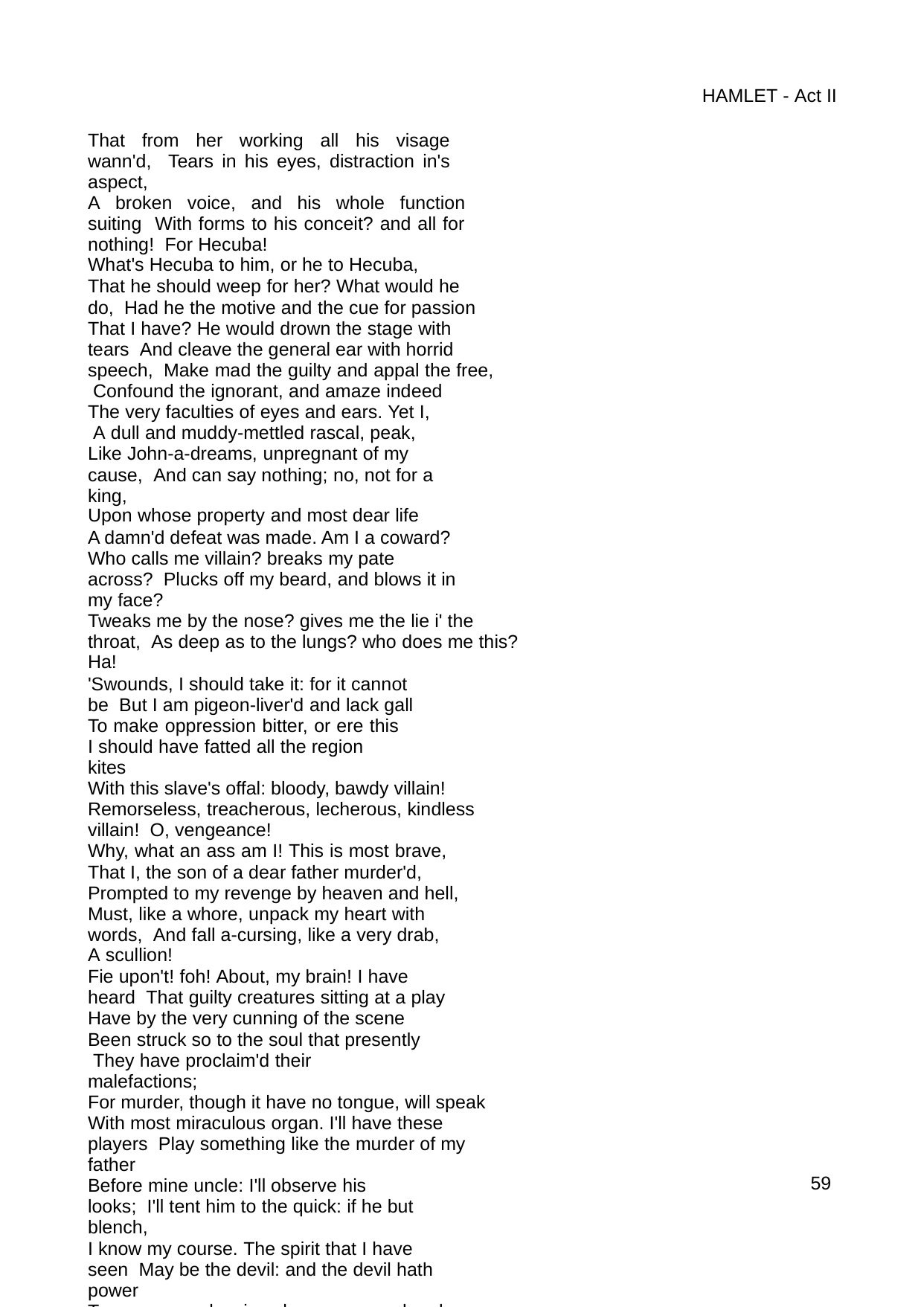

HAMLET - Act II
That from her working all his visage wann'd,  Tears in his eyes, distraction in's aspect,
A broken voice, and his whole function suiting  With forms to his conceit? and all for nothing!  For Hecuba!
What's Hecuba to him, or he to Hecuba,
That he should weep for her? What would he do,  Had he the motive and the cue for passion
That I have? He would drown the stage with tears  And cleave the general ear with horrid speech,  Make mad the guilty and appal the free,  Confound the ignorant, and amaze indeed
The very faculties of eyes and ears. Yet I,  A dull and muddy-mettled rascal, peak,
Like John-a-dreams, unpregnant of my cause,  And can say nothing; no, not for a king,
Upon whose property and most dear life
A damn'd defeat was made. Am I a coward?  Who calls me villain? breaks my pate across?  Plucks off my beard, and blows it in my face?
Tweaks me by the nose? gives me the lie i' the throat,  As deep as to the lungs? who does me this?
Ha!
'Swounds, I should take it: for it cannot be  But I am pigeon-liver'd and lack gall
To make oppression bitter, or ere this  I should have fatted all the region kites
With this slave's offal: bloody, bawdy villain!  Remorseless, treacherous, lecherous, kindless villain!  O, vengeance!
Why, what an ass am I! This is most brave,  That I, the son of a dear father murder'd,  Prompted to my revenge by heaven and hell,  Must, like a whore, unpack my heart with words,  And fall a-cursing, like a very drab,
A scullion!
Fie upon't! foh! About, my brain! I have heard  That guilty creatures sitting at a play
Have by the very cunning of the scene  Been struck so to the soul that presently  They have proclaim'd their malefactions;
For murder, though it have no tongue, will speak  With most miraculous organ. I'll have these players  Play something like the murder of my father
Before mine uncle: I'll observe his looks;  I'll tent him to the quick: if he but blench,
I know my course. The spirit that I have seen  May be the devil: and the devil hath power
To assume a pleasing shape; yea, and perhaps  Out of my weakness and my melancholy,
59